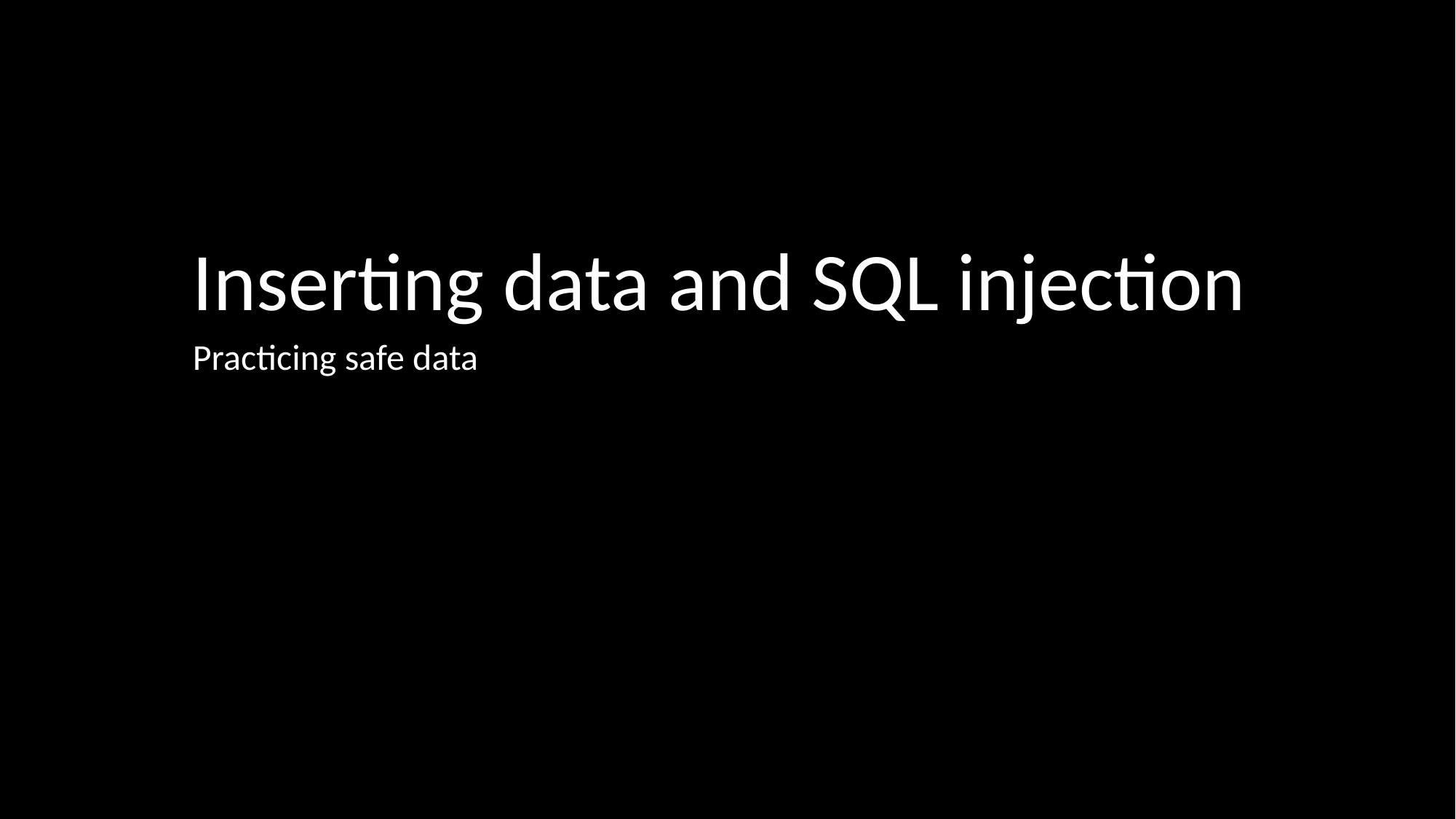

# Inserting data and SQL injection
Practicing safe data